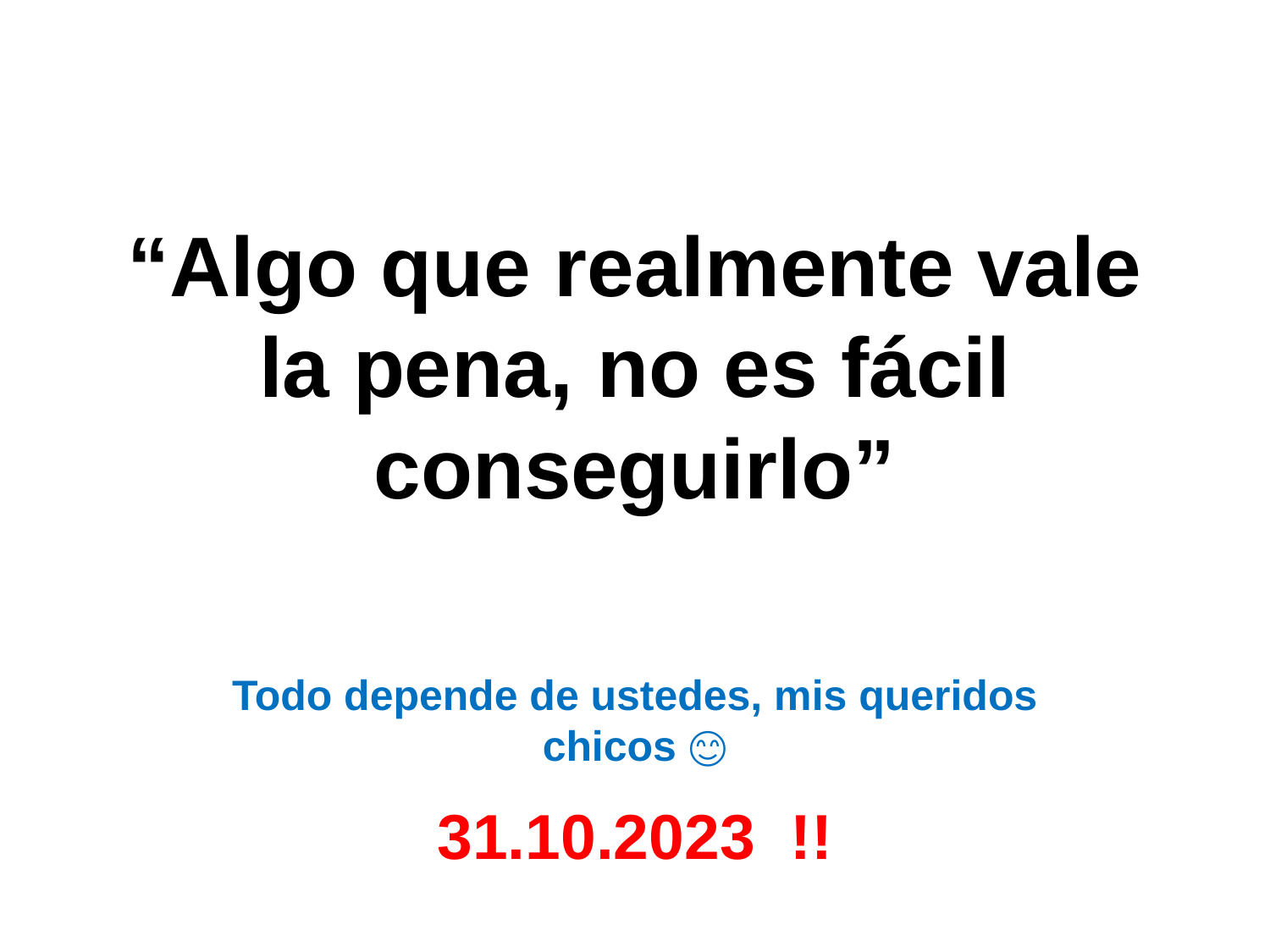

“Algo que realmente vale la pena, no es fácil conseguirlo”
Todo depende de ustedes, mis queridos chicos 😊
31.10.2023  !!